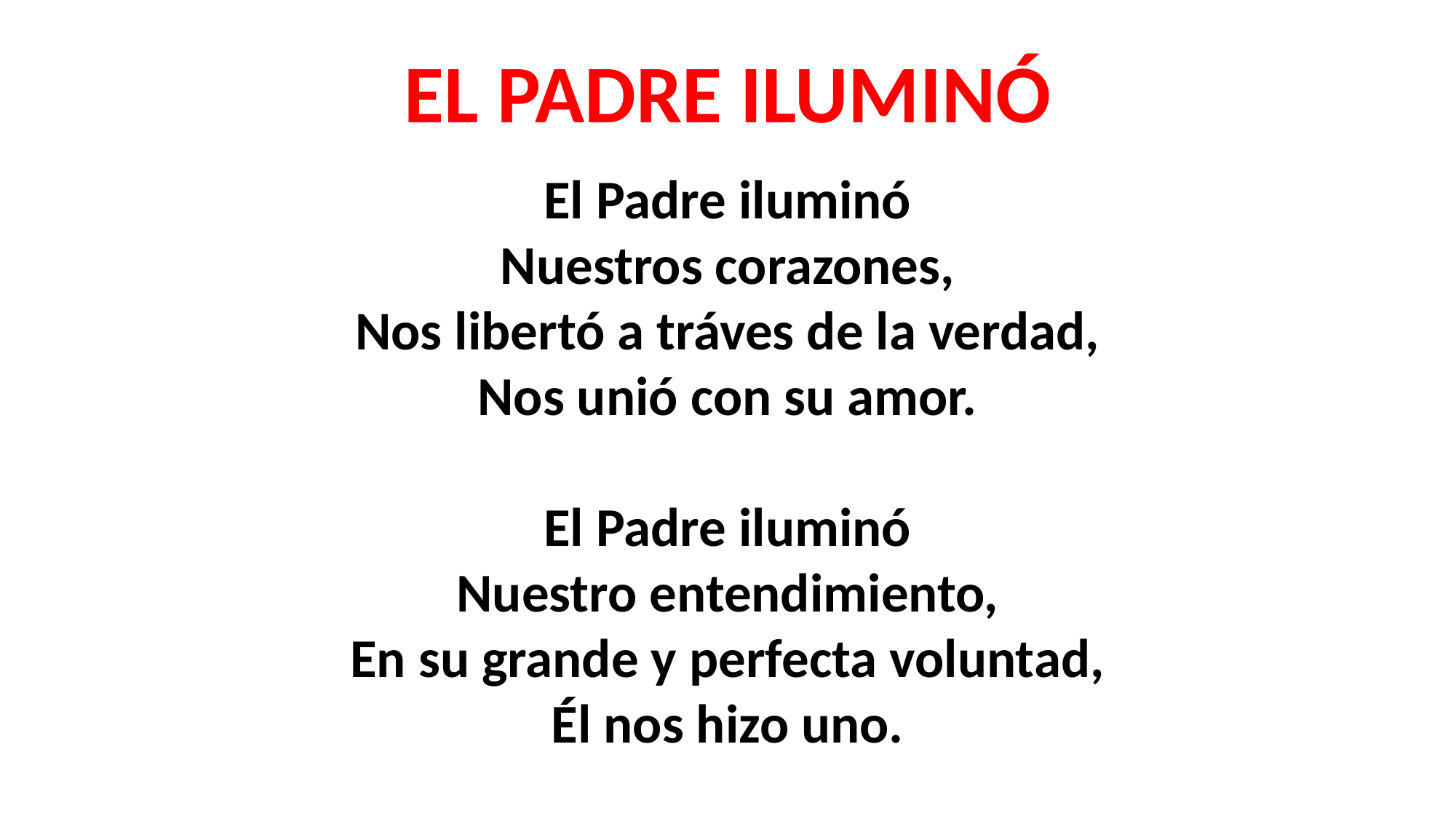

EL PADRE ILUMINÓ
El Padre iluminó
Nuestros corazones,
Nos libertó a tráves de la verdad,
Nos unió con su amor.

El Padre iluminó
Nuestro entendimiento,
En su grande y perfecta voluntad,
Él nos hizo uno.